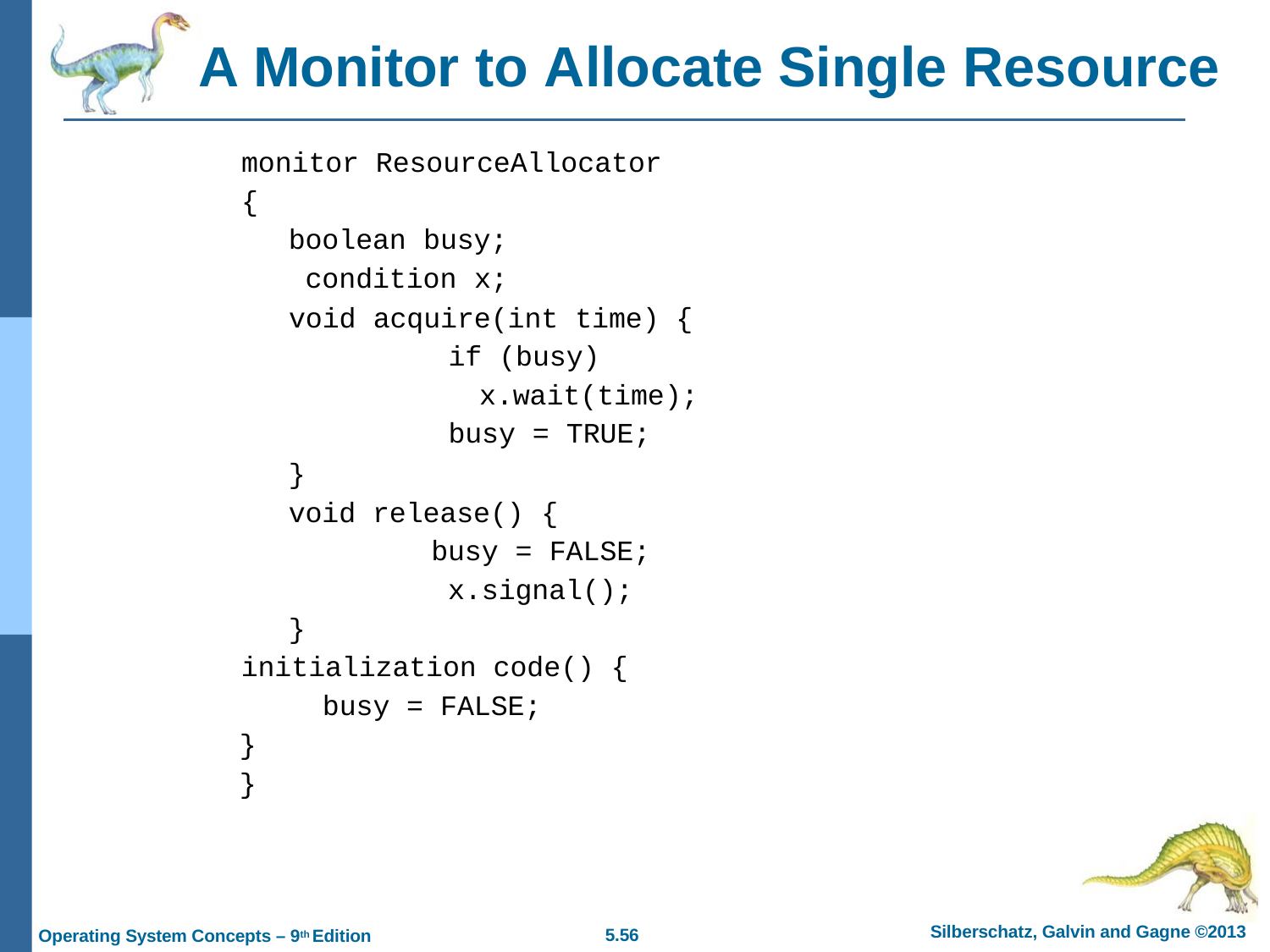

# A Monitor to Allocate Single Resource
monitor ResourceAllocator
{
boolean busy;  condition x;
acquire(int time) {  if (busy)
x.wait(time);  busy = TRUE;
void
}
void release() {
busy = FALSE;  x.signal();
}
initialization code() {  busy = FALSE;
}
}
Silberschatz, Galvin and Gagne ©2013
5.56
Operating System Concepts – 9th Edition